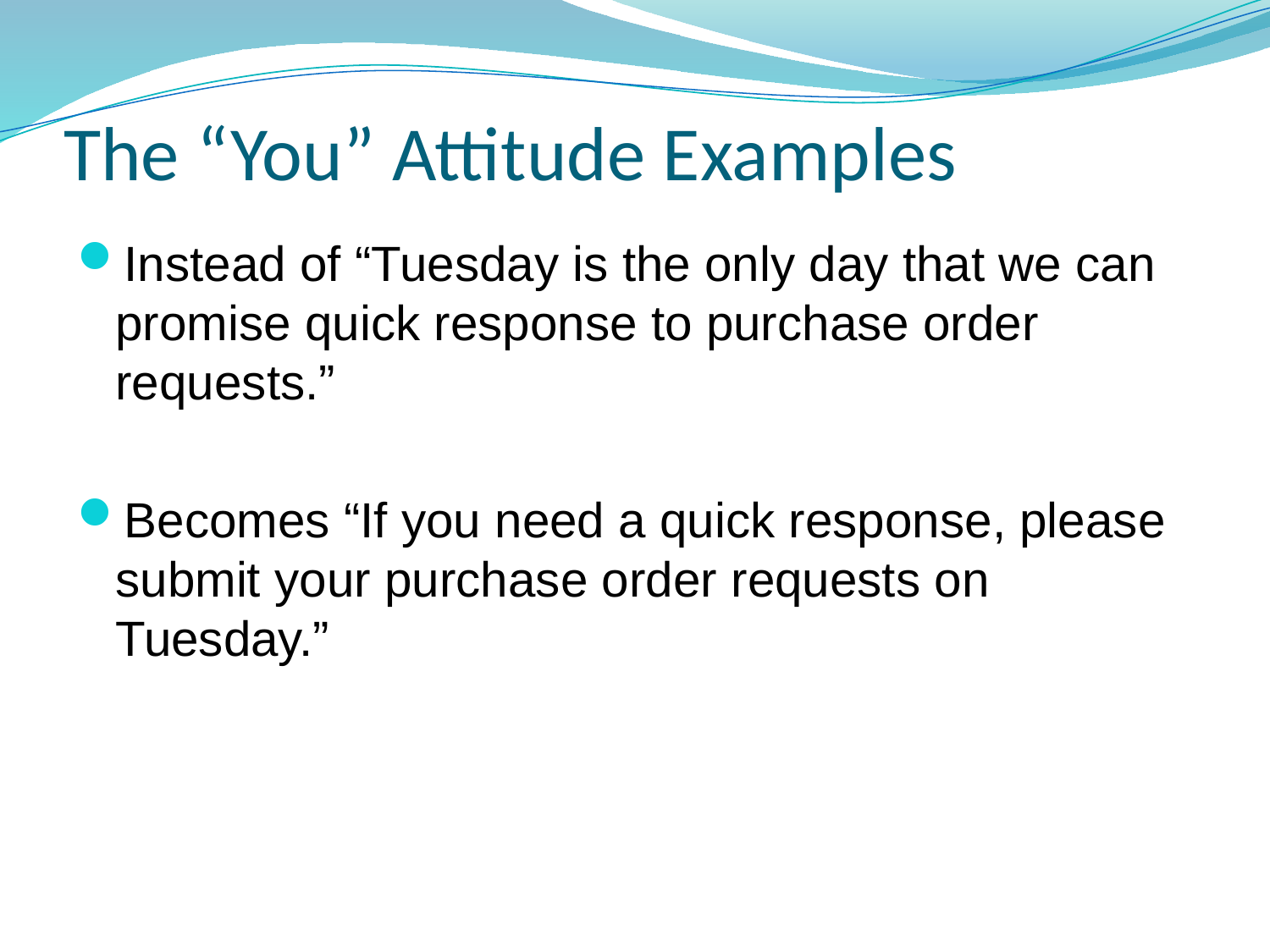

# The “You” Attitude Examples
Instead of “Tuesday is the only day that we can promise quick response to purchase order requests.”

Becomes “If you need a quick response, please submit your purchase order requests on Tuesday.”